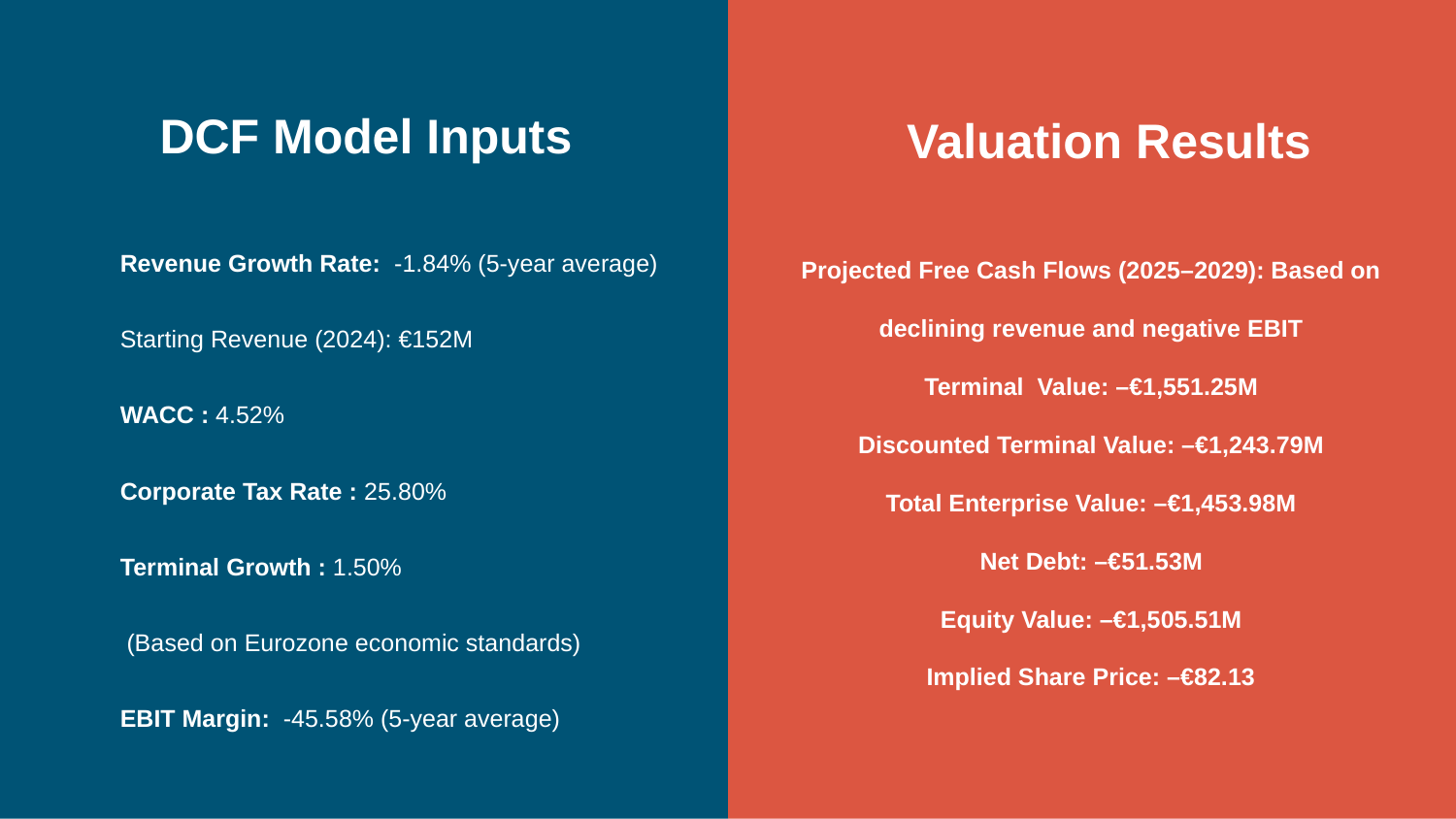

DCF Model Inputs
Valuation Results
Revenue Growth Rate:  -1.84% (5-year average)
Starting Revenue (2024): €152M
WACC : 4.52%
Corporate Tax Rate : 25.80%
Terminal Growth : 1.50%
 (Based on Eurozone economic standards)
EBIT Margin:  -45.58% (5-year average)
Projected Free Cash Flows (2025–2029): Based on declining revenue and negative EBIT
Terminal  Value: –€1,551.25M
Discounted Terminal Value: –€1,243.79M
Total Enterprise Value: –€1,453.98M
Net Debt: –€51.53M
Equity Value: –€1,505.51M
Implied Share Price: –€82.13